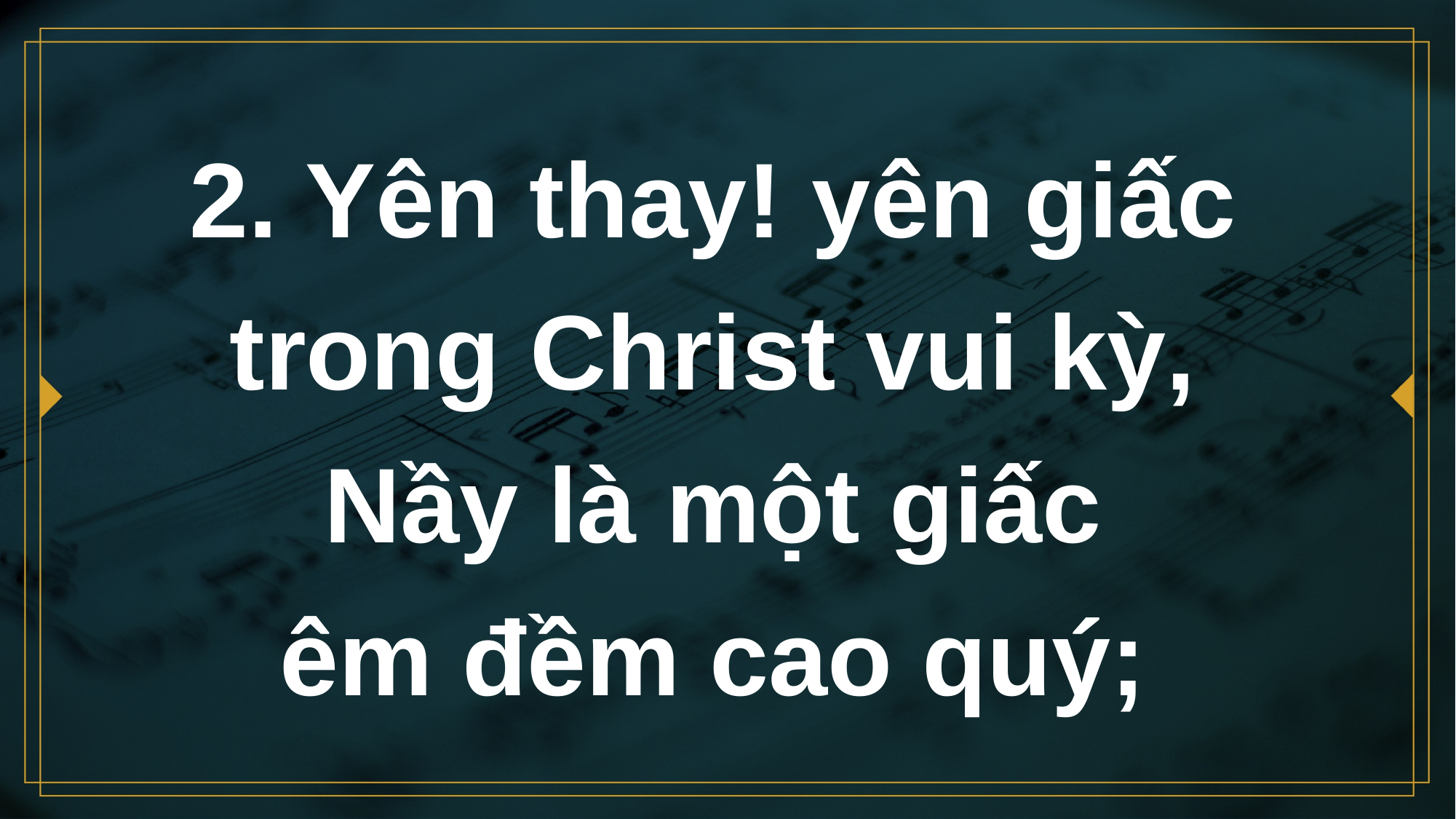

# 2. Yên thay! yên giấc trong Christ vui kỳ, Nầy là một giấc êm đềm cao quý;